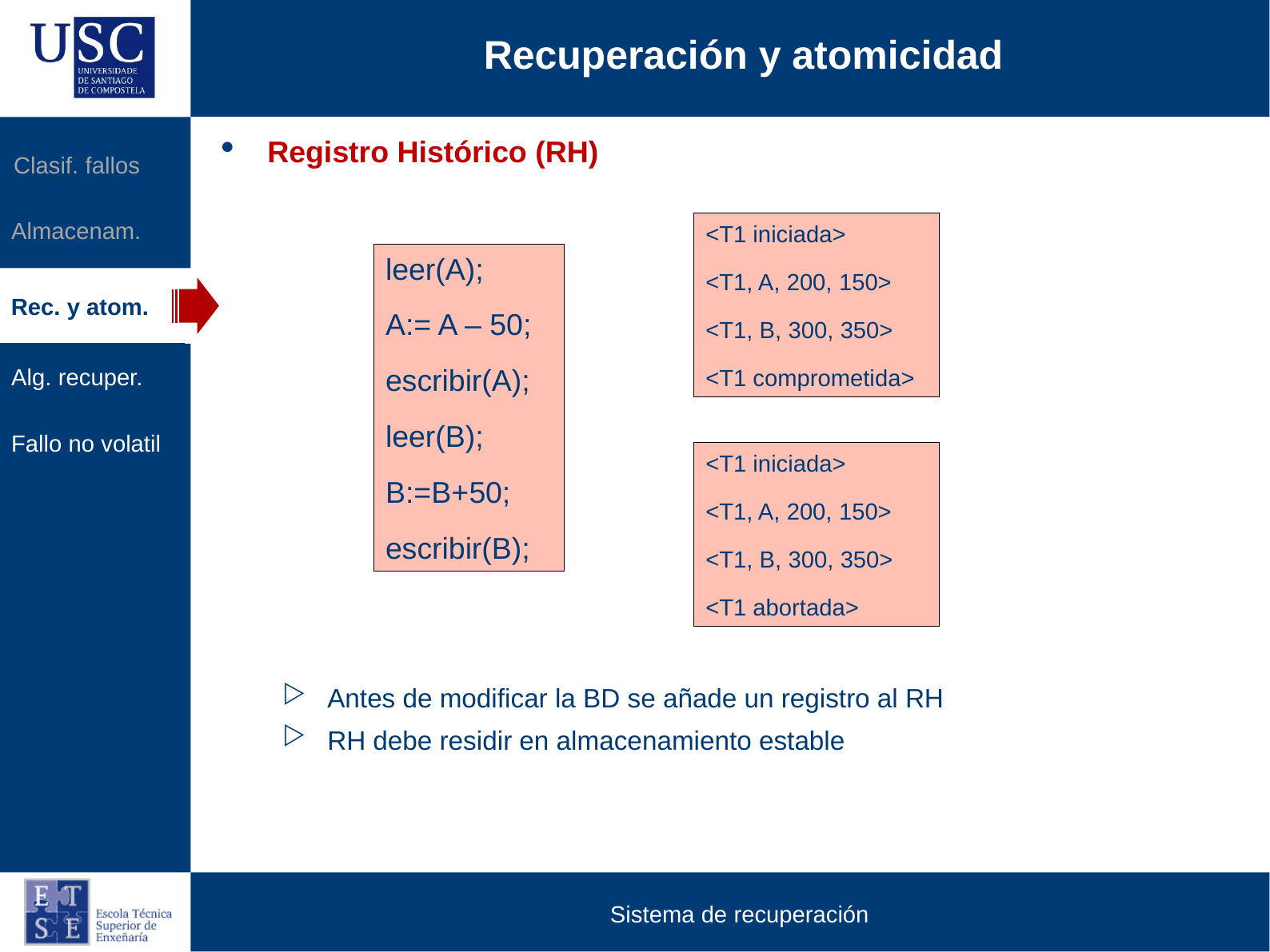

Recuperación y atomicidad
Registro Histórico (RH)

Antes de modificar la BD se añade un registro al RH
RH debe residir en almacenamiento estable

Clasif. fallos
Almacenam.
<T1 iniciada>
<T1, A, 200, 150>
<T1, B, 300, 350>
<T1 comprometida>
leer(A);
A:= A – 50;
escribir(A);
leer(B);
B:=B+50;
escribir(B);
Rec. y atom.

Alg. recuper.
Fallo no volatil
<T1 iniciada>
<T1, A, 200, 150>
<T1, B, 300, 350>
<T1 abortada>